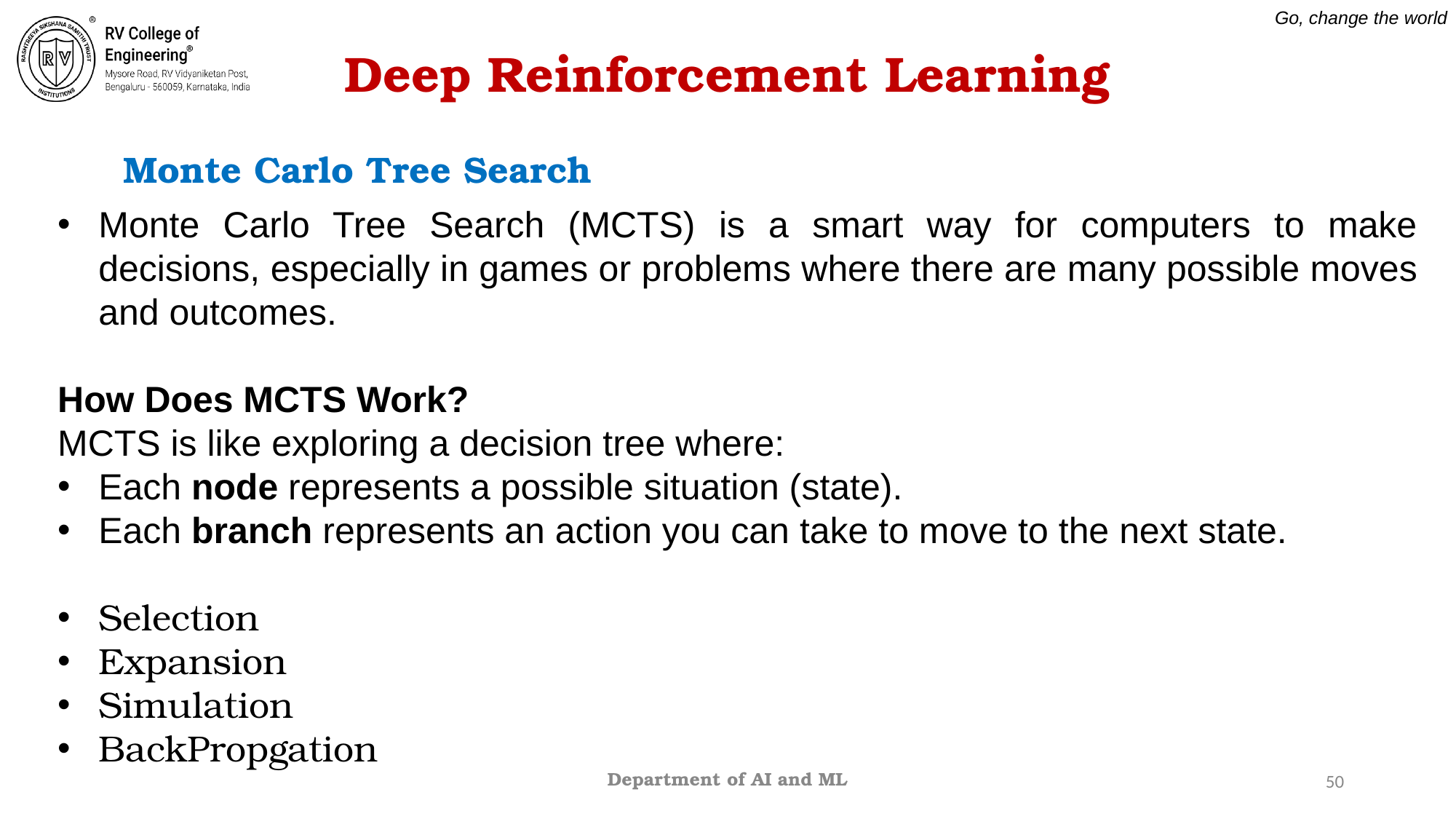

# Deep Reinforcement Learning
Monte Carlo Tree Search
Monte Carlo Tree Search (MCTS) is a smart way for computers to make decisions, especially in games or problems where there are many possible moves and outcomes.

How Does MCTS Work?
MCTS is like exploring a decision tree where:
Each node represents a possible situation (state).
Each branch represents an action you can take to move to the next state.

Selection
Expansion
Simulation
BackPropgation
Department of AI and ML
50